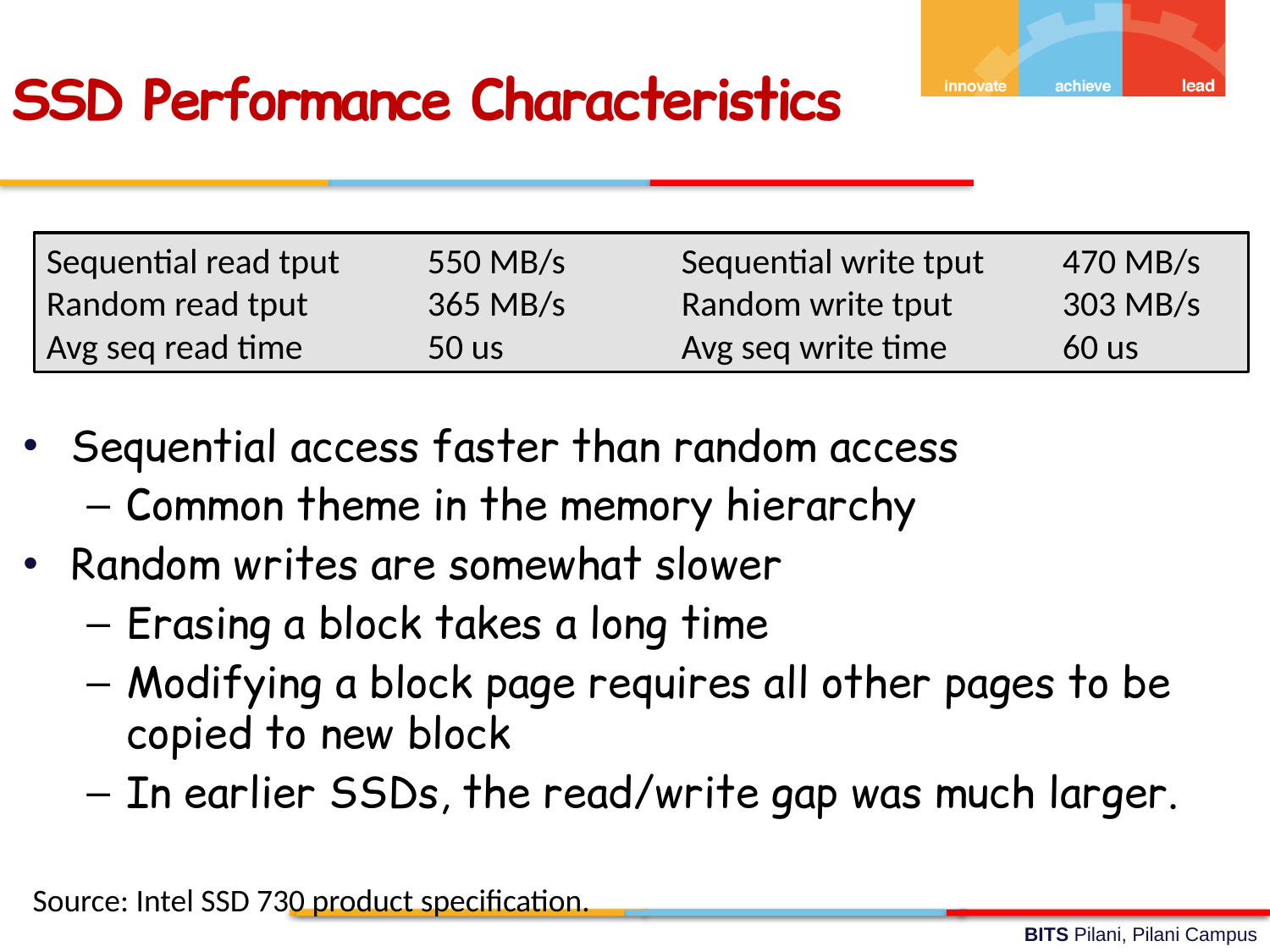

SSD Performance Characteristics
Sequential read tput	550 MB/s	Sequential write tput	470 MB/s
Random read tput	365 MB/s	Random write tput	303 MB/s
Avg seq read time	50 us		Avg seq write time	60 us
Sequential access faster than random access
Common theme in the memory hierarchy
Random writes are somewhat slower
Erasing a block takes a long time
Modifying a block page requires all other pages to be copied to new block
In earlier SSDs, the read/write gap was much larger.
Source: Intel SSD 730 product specification.